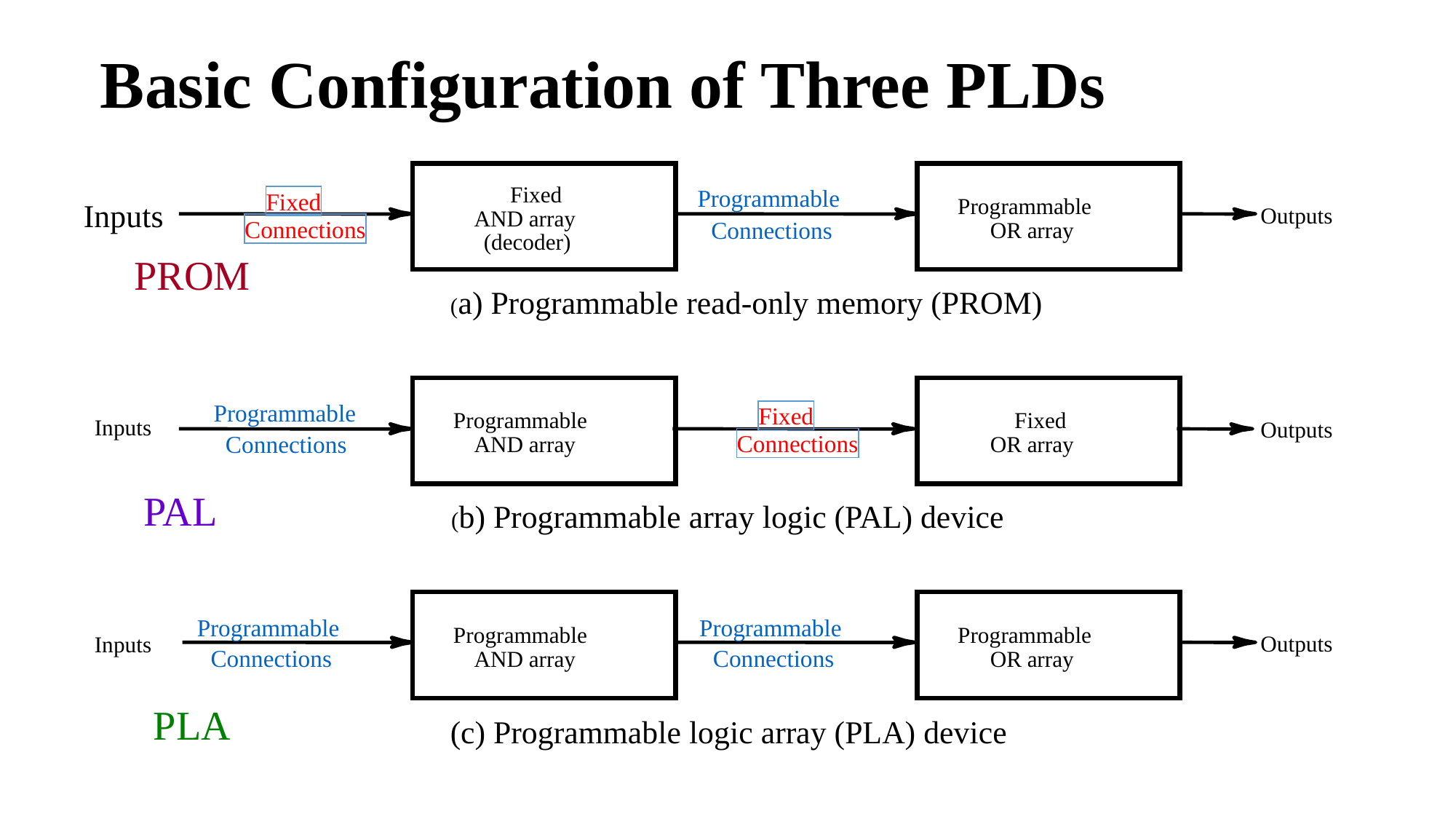

# Basic Configuration of Three PLDs

Fixed
Programmable
Fixed
Programmable
Inputs
Outputs
AND array

Connections
Connections
OR array
(decoder)
PROM
(a) Programmable read-only memory (PROM)

Programmable
Fixed
Programmable
Fixed
Inputs
Outputs

Connections
Connections
AND array
OR array
PAL
(b) Programmable array logic (PAL) device

Programmable
Programmable
Programmable
Programmable
Outputs
Inputs

Connections
Connections
AND array
OR array
PLA
(c) Programmable logic array (PLA) device